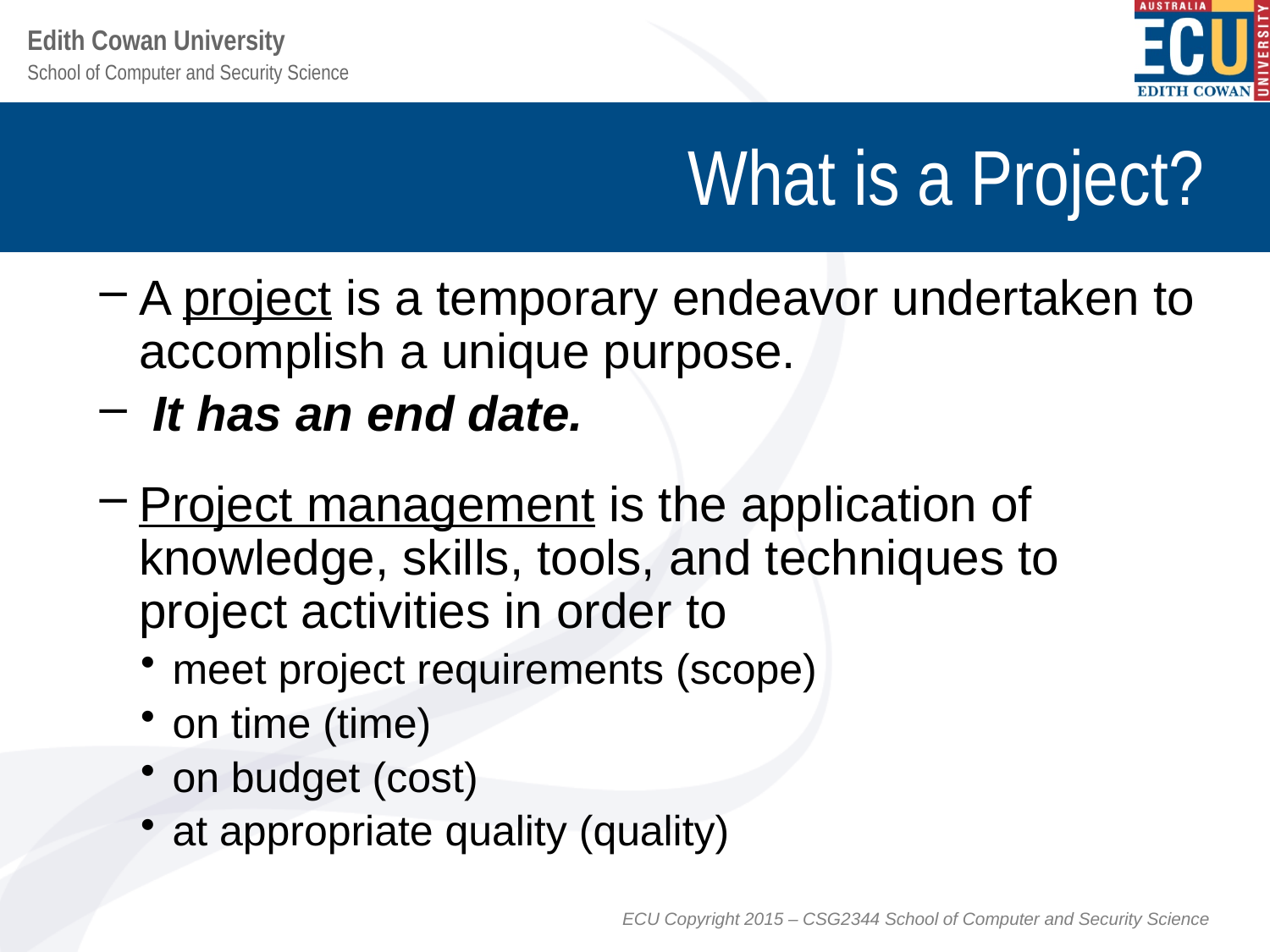

# What is a Project?
A project is a temporary endeavor undertaken to accomplish a unique purpose.
 It has an end date.

Project management is the application of knowledge, skills, tools, and techniques to project activities in order to
meet project requirements (scope)
on time (time)
on budget (cost)
at appropriate quality (quality)

ECU Copyright 2015 – CSG2344 School of Computer and Security Science